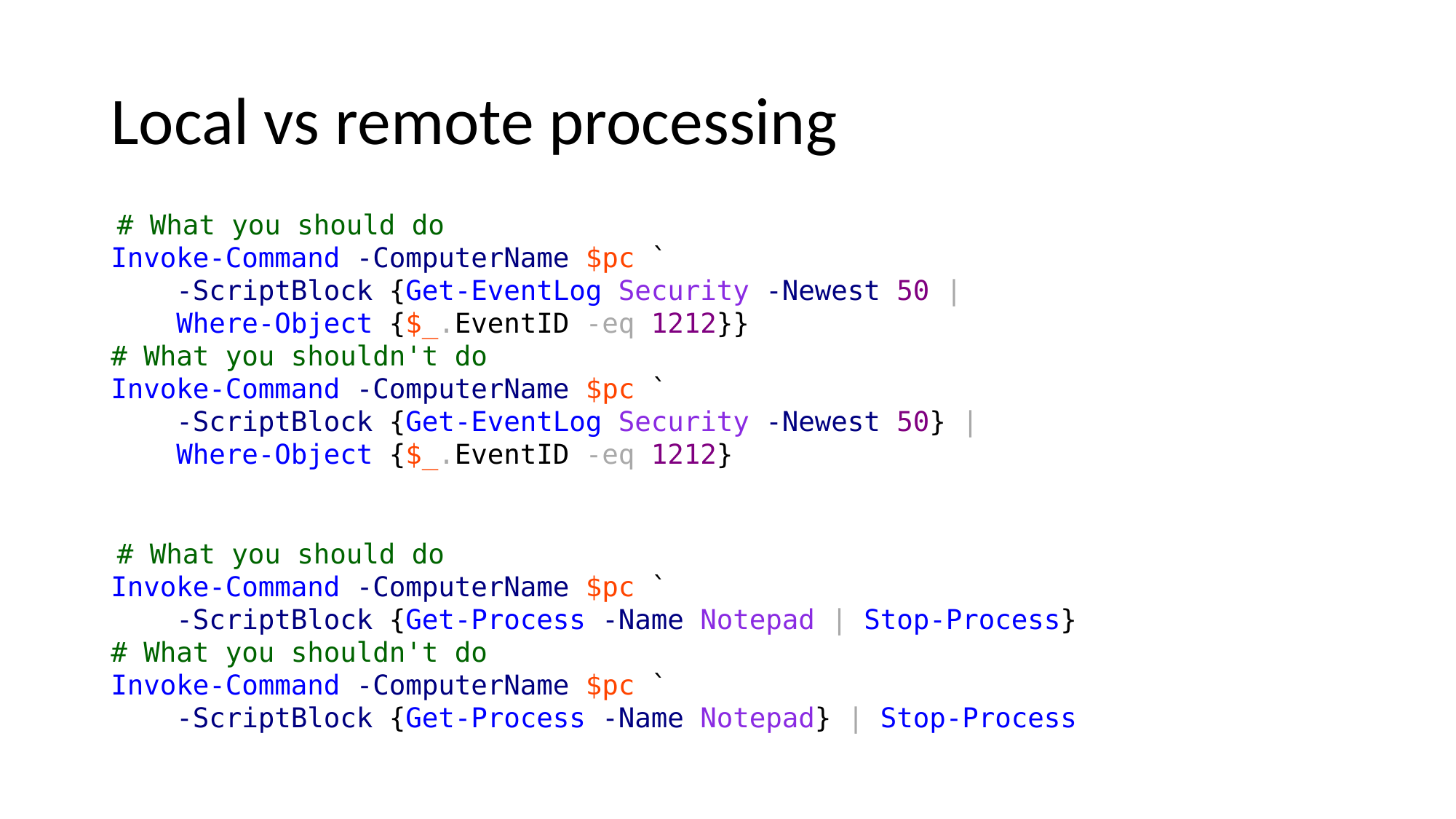

# Local vs remote processing
 # What you should do
Invoke-Command -ComputerName $pc `
    -ScriptBlock {Get-EventLog Security -Newest 50 |
    Where-Object {$_.EventID -eq 1212}}
# What you shouldn't do
Invoke-Command -ComputerName $pc `
    -ScriptBlock {Get-EventLog Security -Newest 50} |
    Where-Object {$_.EventID -eq 1212}
 # What you should do
Invoke-Command -ComputerName $pc `
    -ScriptBlock {Get-Process -Name Notepad | Stop-Process}
# What you shouldn't do
Invoke-Command -ComputerName $pc `
    -ScriptBlock {Get-Process -Name Notepad} | Stop-Process